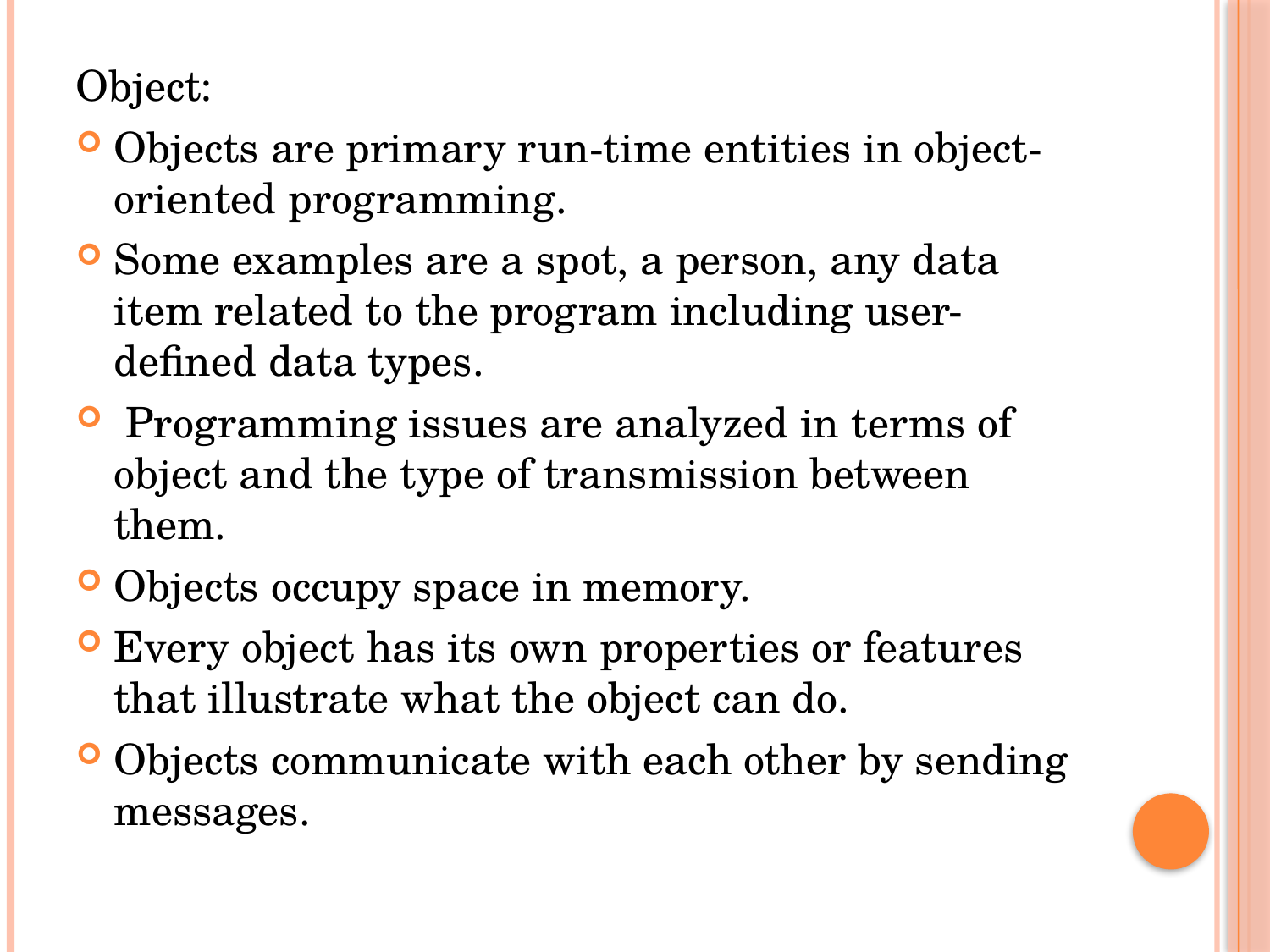

Object:
Objects are primary run-time entities in object-oriented programming.
Some examples are a spot, a person, any data item related to the program including user-defined data types.
 Programming issues are analyzed in terms of object and the type of transmission between them.
Objects occupy space in memory.
Every object has its own properties or features that illustrate what the object can do.
Objects communicate with each other by sending messages.